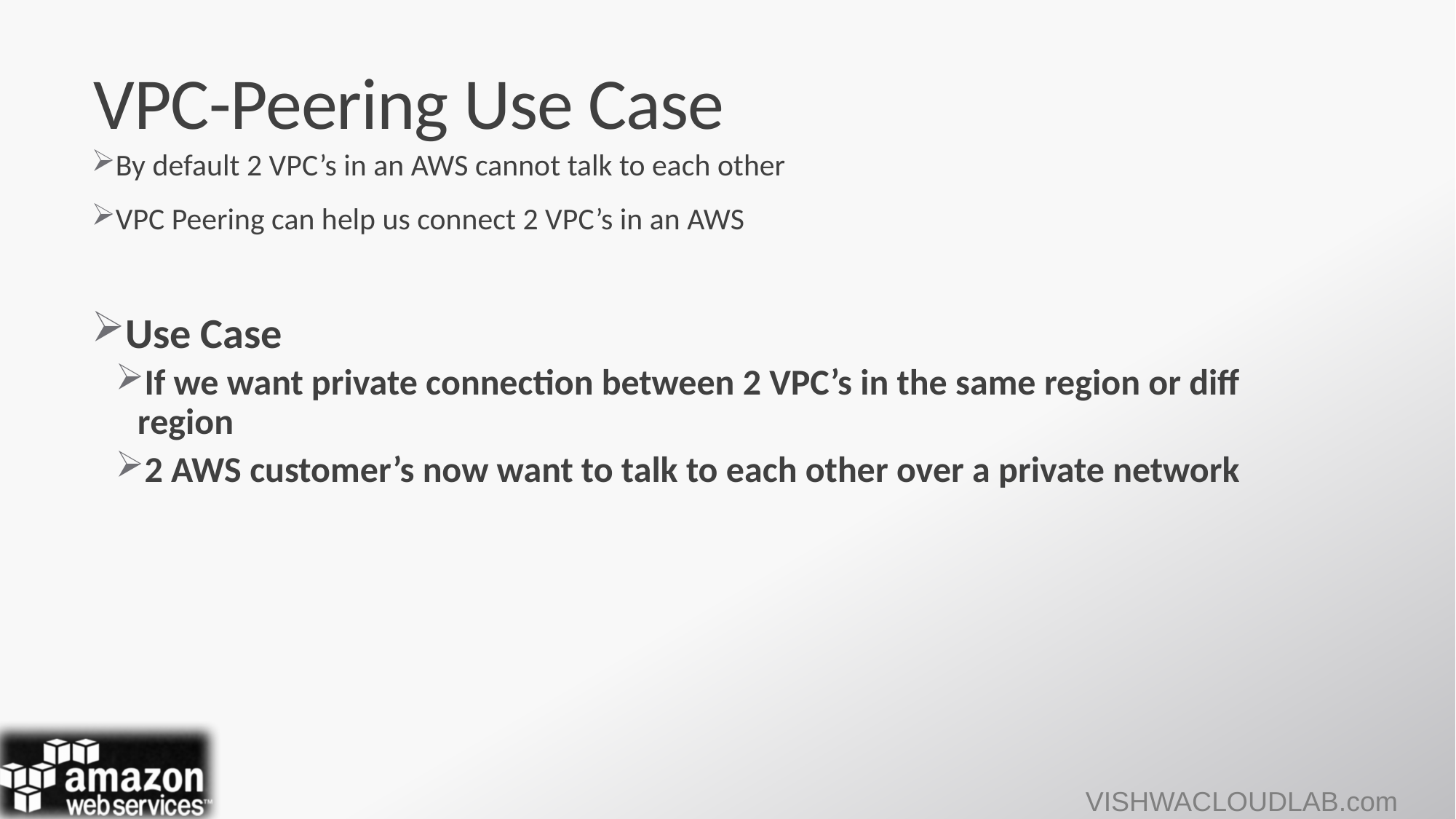

# VPC-Peering Use Case
By default 2 VPC’s in an AWS cannot talk to each other
VPC Peering can help us connect 2 VPC’s in an AWS

Use Case
If we want private connection between 2 VPC’s in the same region or diff region
2 AWS customer’s now want to talk to each other over a private network